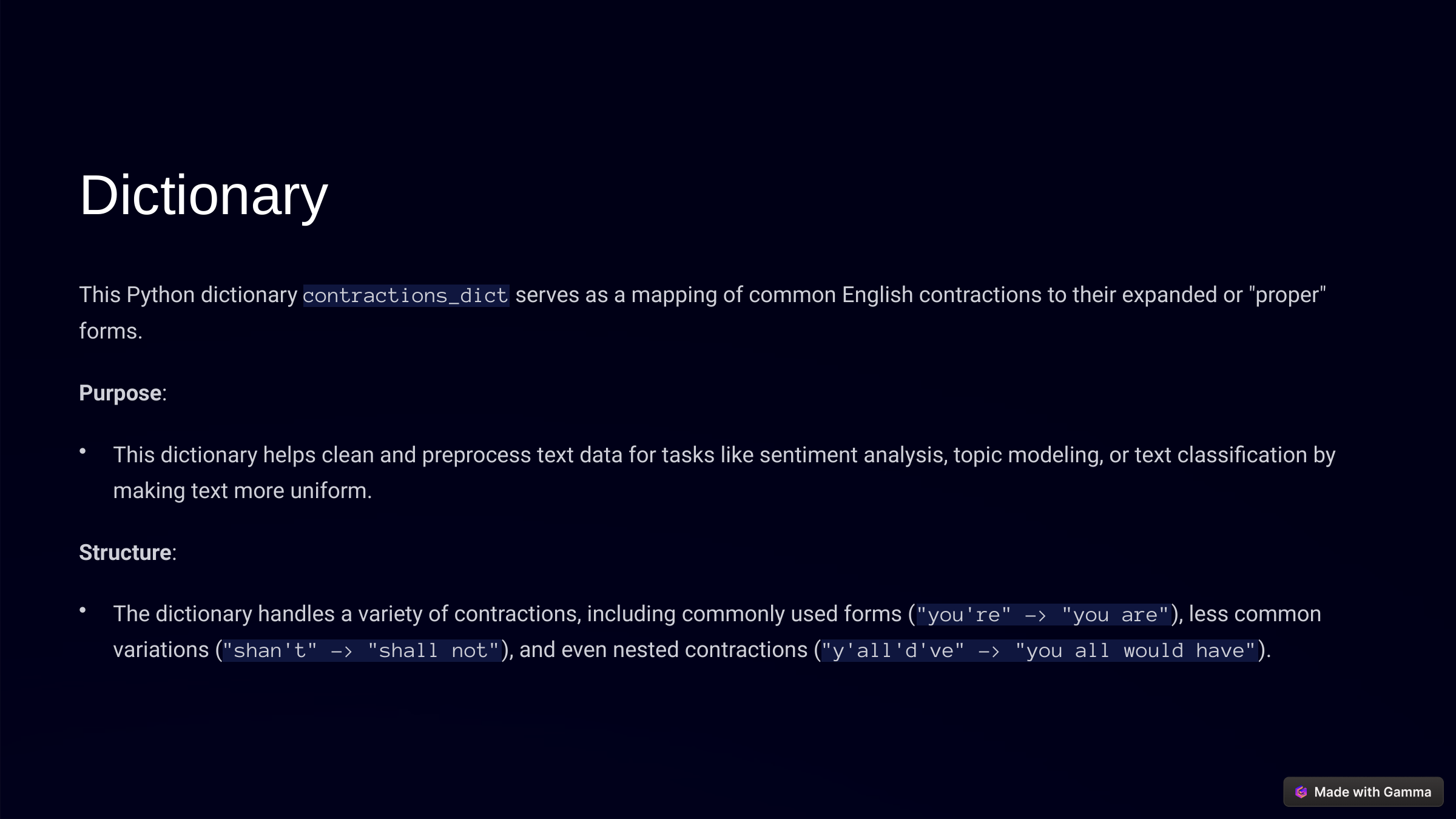

Dictionary
This Python dictionary contractions_dict serves as a mapping of common English contractions to their expanded or "proper" forms.
Purpose:
This dictionary helps clean and preprocess text data for tasks like sentiment analysis, topic modeling, or text classification by making text more uniform.
Structure:
The dictionary handles a variety of contractions, including commonly used forms ("you're" -> "you are"), less common variations ("shan't" -> "shall not"), and even nested contractions ("y'all'd've" -> "you all would have").